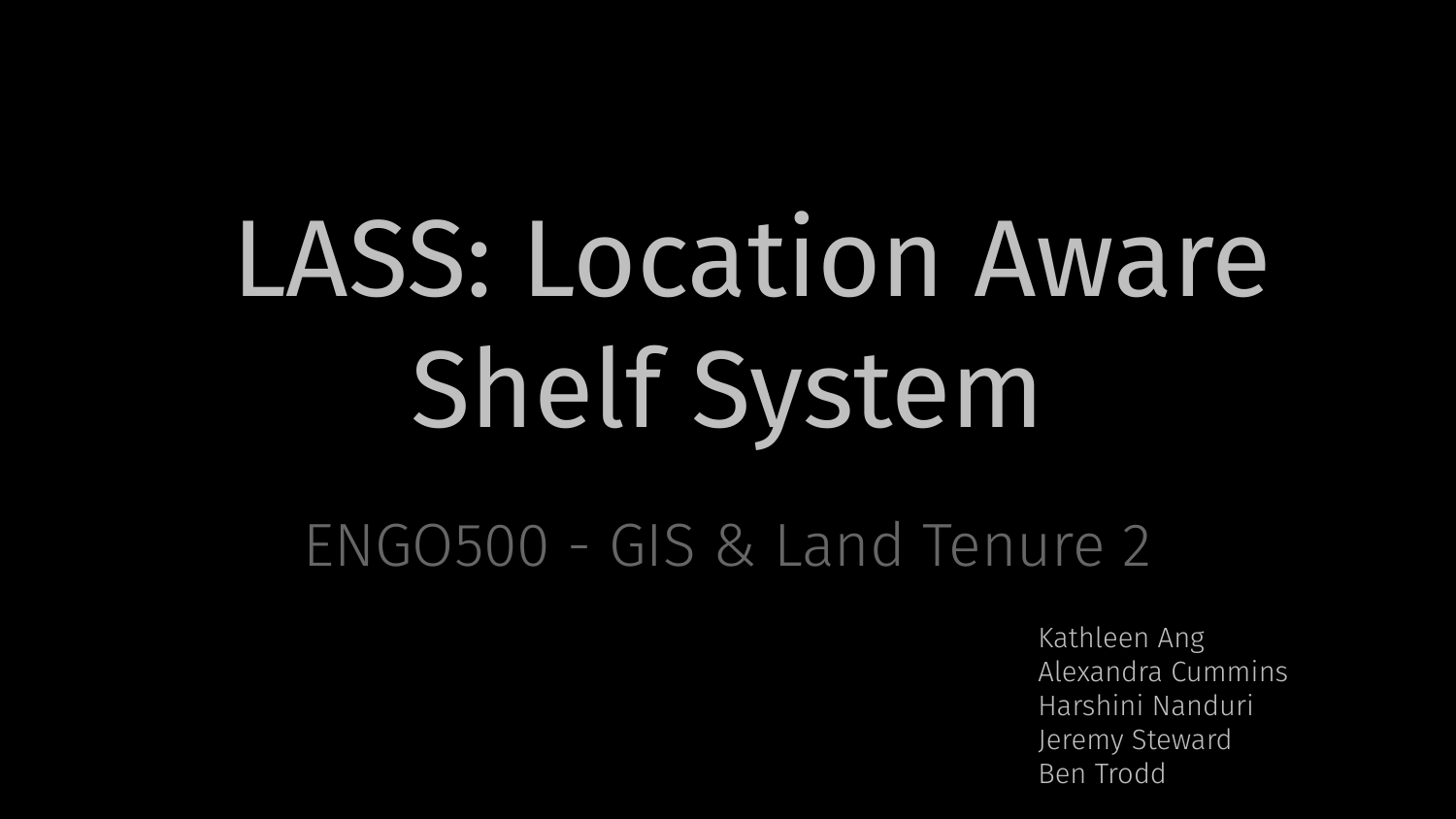

# LASS: Location Aware Shelf System
ENGO500 - GIS & Land Tenure 2
Kathleen Ang
Alexandra Cummins
Harshini Nanduri
Jeremy Steward
Ben Trodd